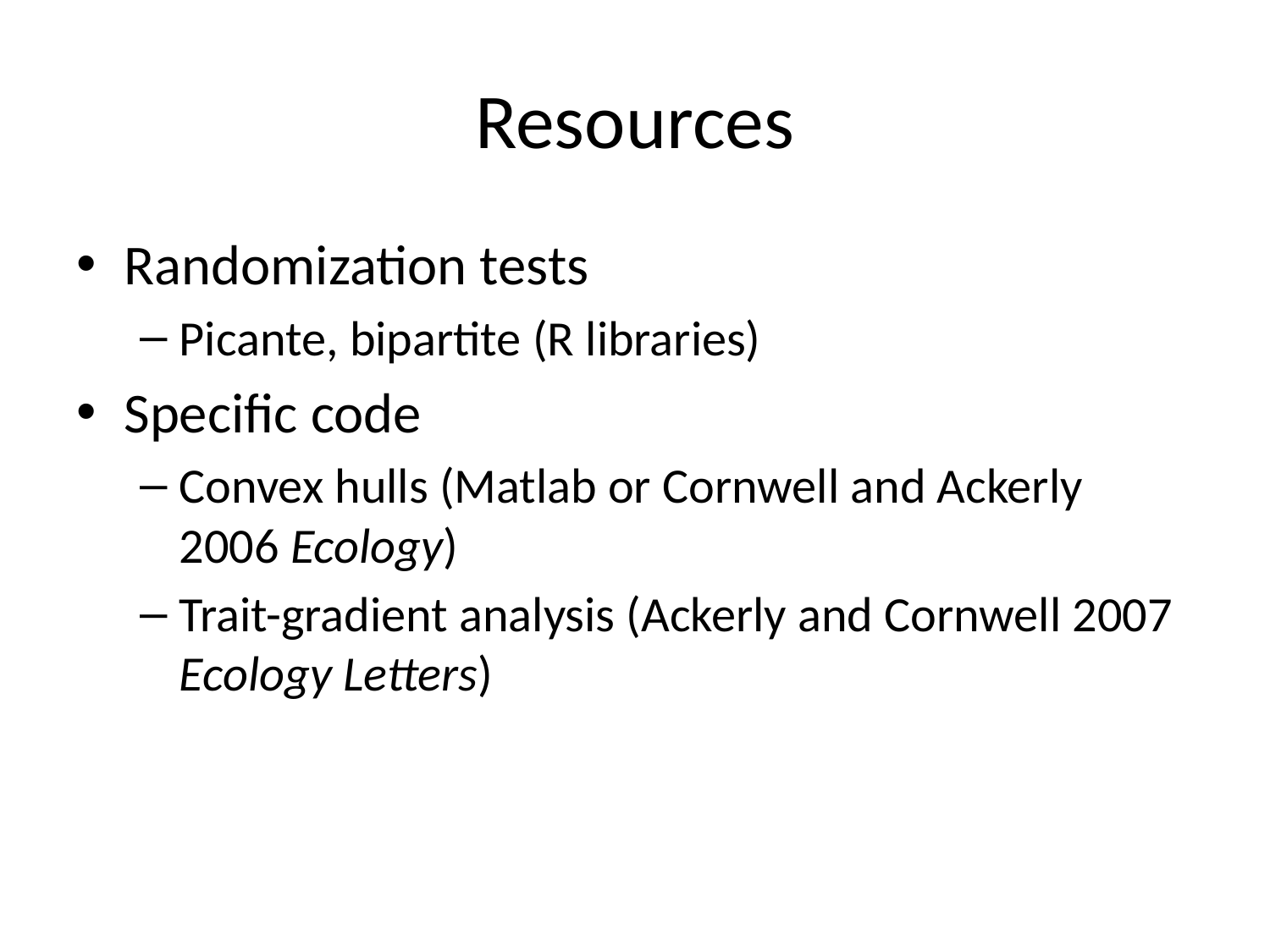

# Resources
Randomization tests
Picante, bipartite (R libraries)
Specific code
Convex hulls (Matlab or Cornwell and Ackerly 2006 Ecology)
Trait-gradient analysis (Ackerly and Cornwell 2007 Ecology Letters)